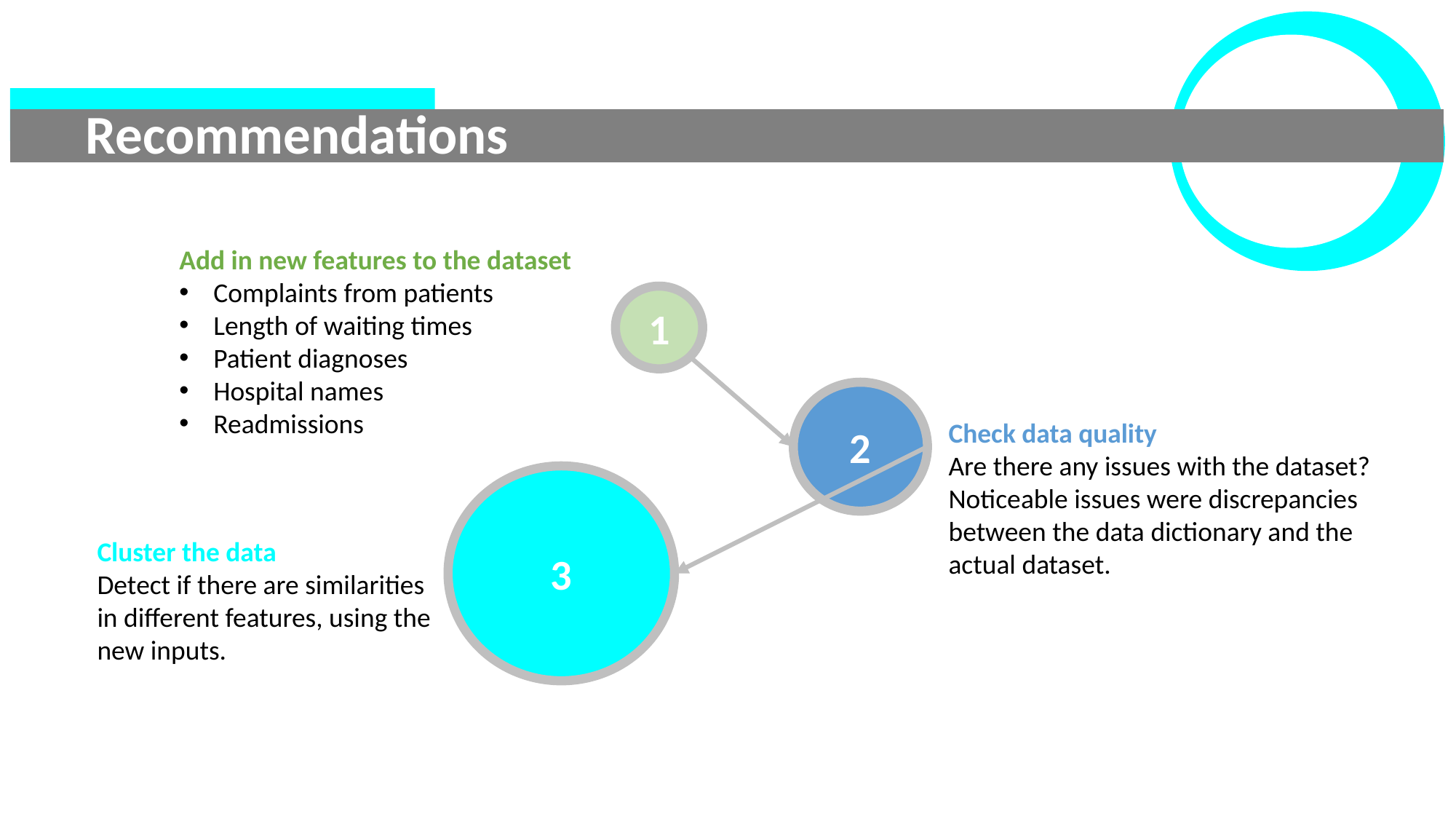

Recommendations

Add in new features to the dataset
Complaints from patients
Length of waiting times
Patient diagnoses
Hospital names
Readmissions
1
2
3
Check data quality
Are there any issues with the dataset?
Noticeable issues were discrepancies between the data dictionary and the actual dataset.
Cluster the data
Detect if there are similarities in different features, using the new inputs.